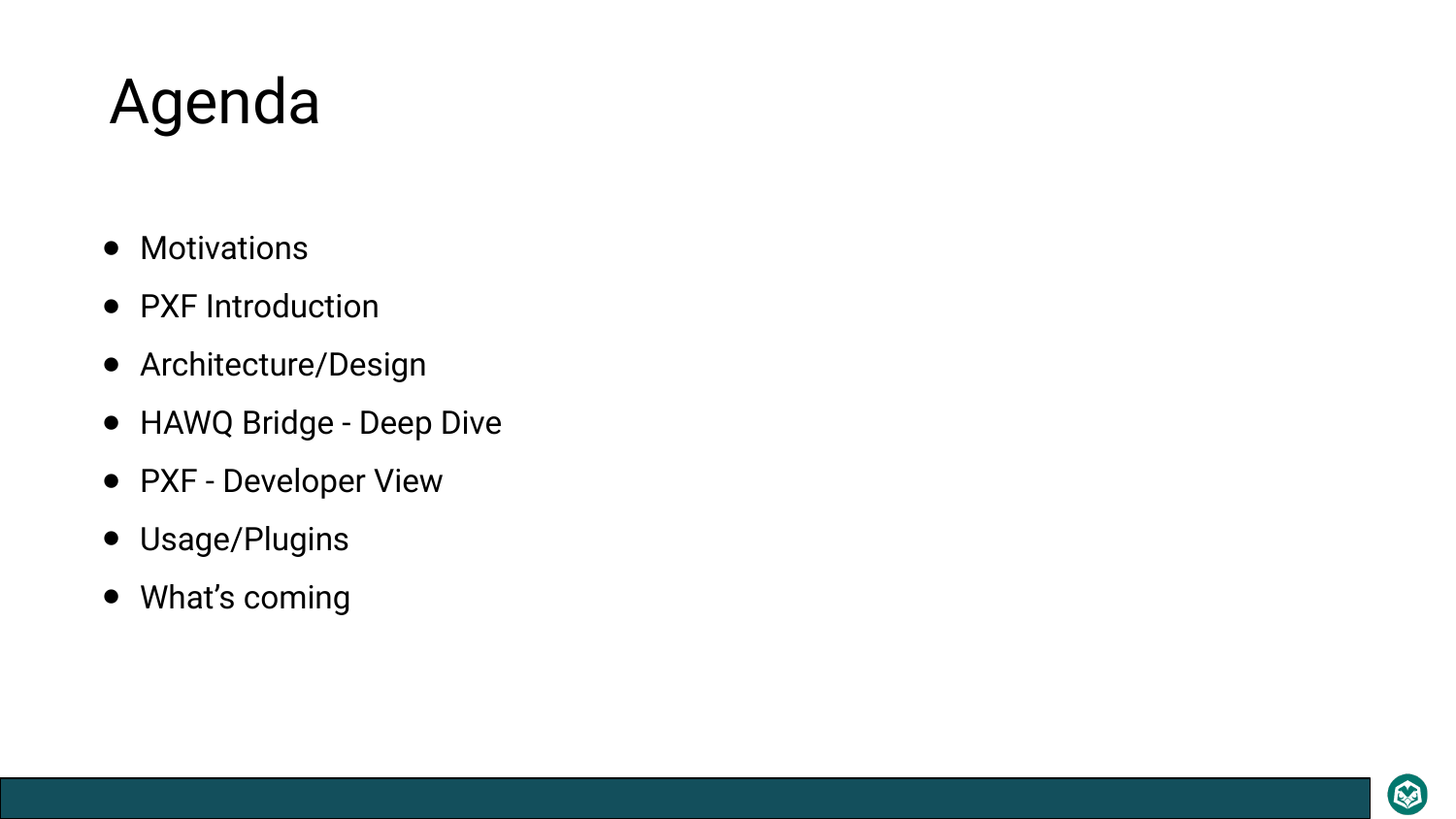

Agenda
Motivations
PXF Introduction
Architecture/Design
HAWQ Bridge - Deep Dive
PXF - Developer View
Usage/Plugins
What’s coming